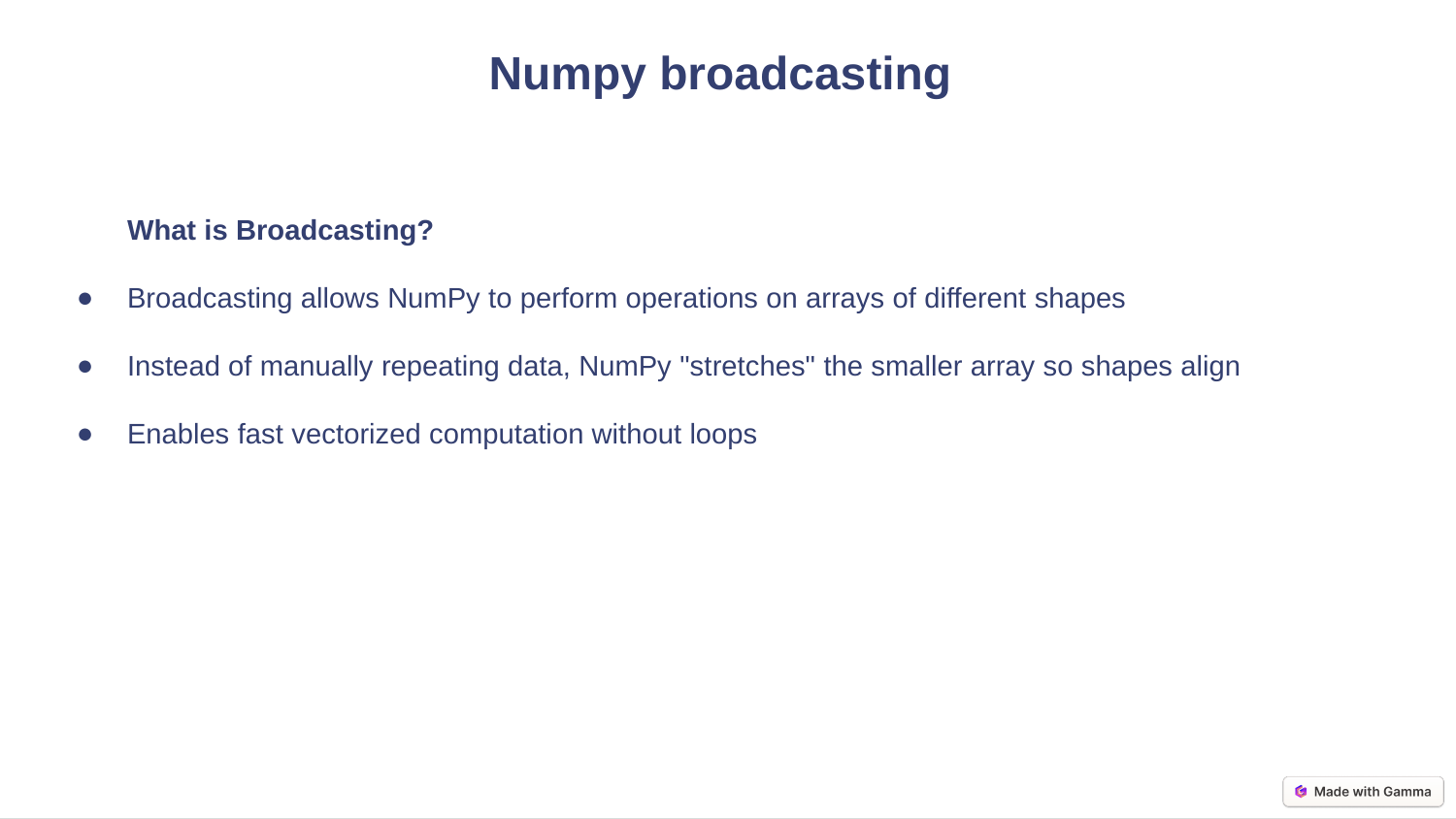

Numpy broadcasting
What is Broadcasting?
Broadcasting allows NumPy to perform operations on arrays of different shapes
Instead of manually repeating data, NumPy "stretches" the smaller array so shapes align
Enables fast vectorized computation without loops